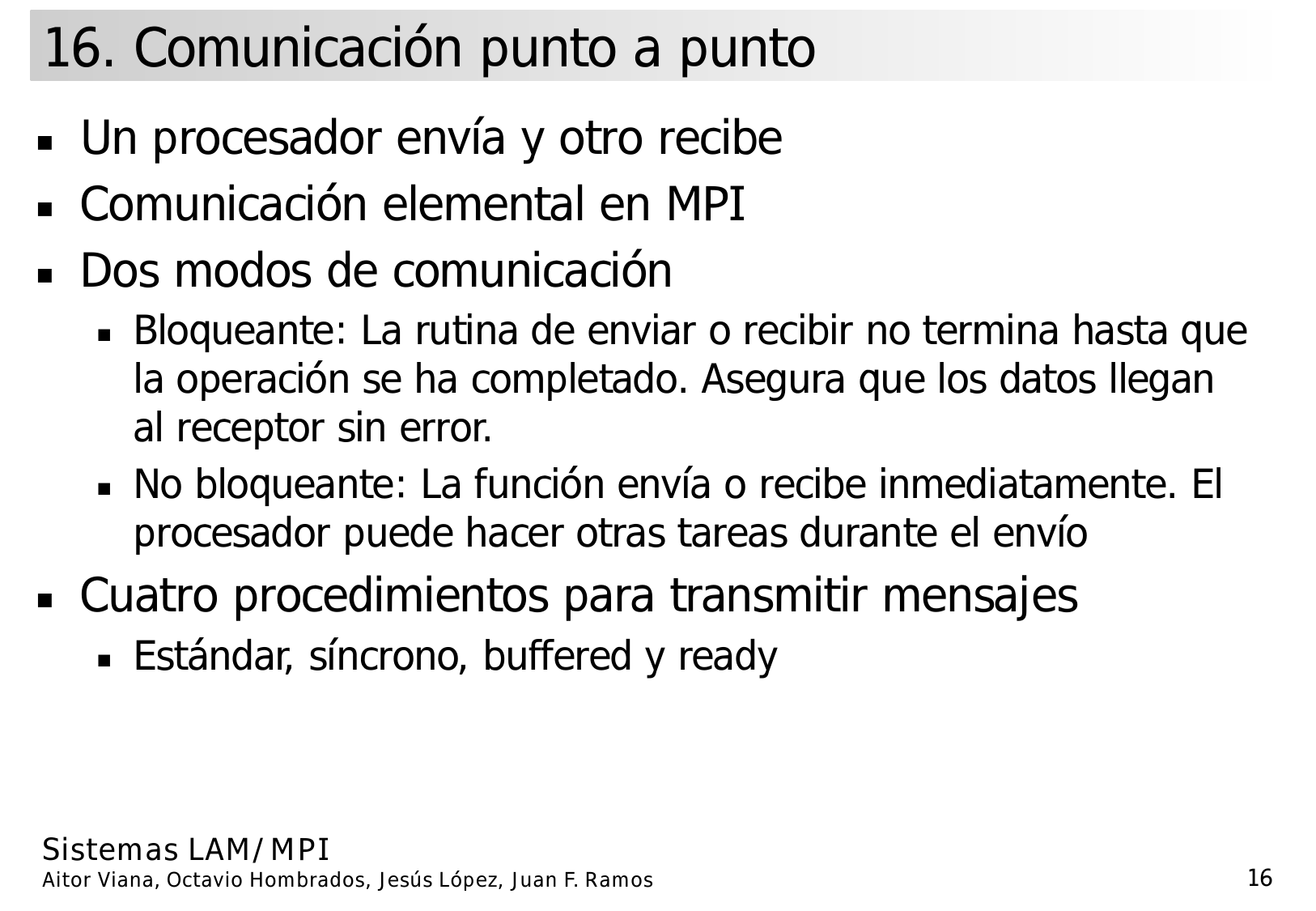

# 16. Comunicación punto a punto
Un procesador envía y otro recibe
Comunicación elemental en MPI
Dos modos de comunicación
Bloqueante: La rutina de enviar o recibir no termina hasta que la operación se ha completado. Asegura que los datos llegan al receptor sin error.
No bloqueante: La función envía o recibe inmediatamente. El procesador puede hacer otras tareas durante el envío
Cuatro procedimientos para transmitir mensajes
Estándar, síncrono, buffered y ready
Sistemas LAM/MPI
Aitor Viana, Octavio Hombrados, Jesús López, Juan F. Ramos
16